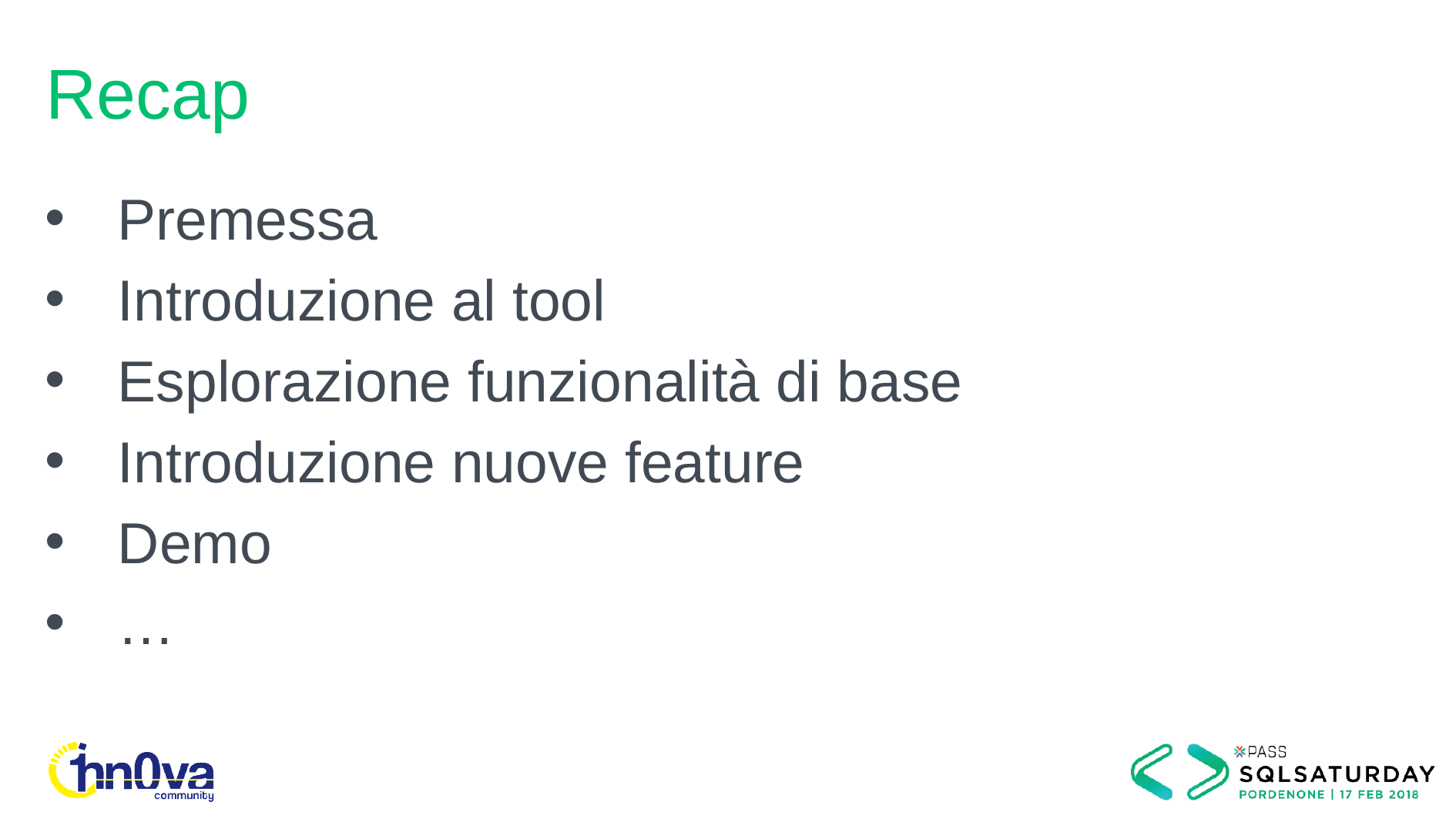

# Recap
Premessa
Introduzione al tool
Esplorazione funzionalità di base
Introduzione nuove feature
Demo
…